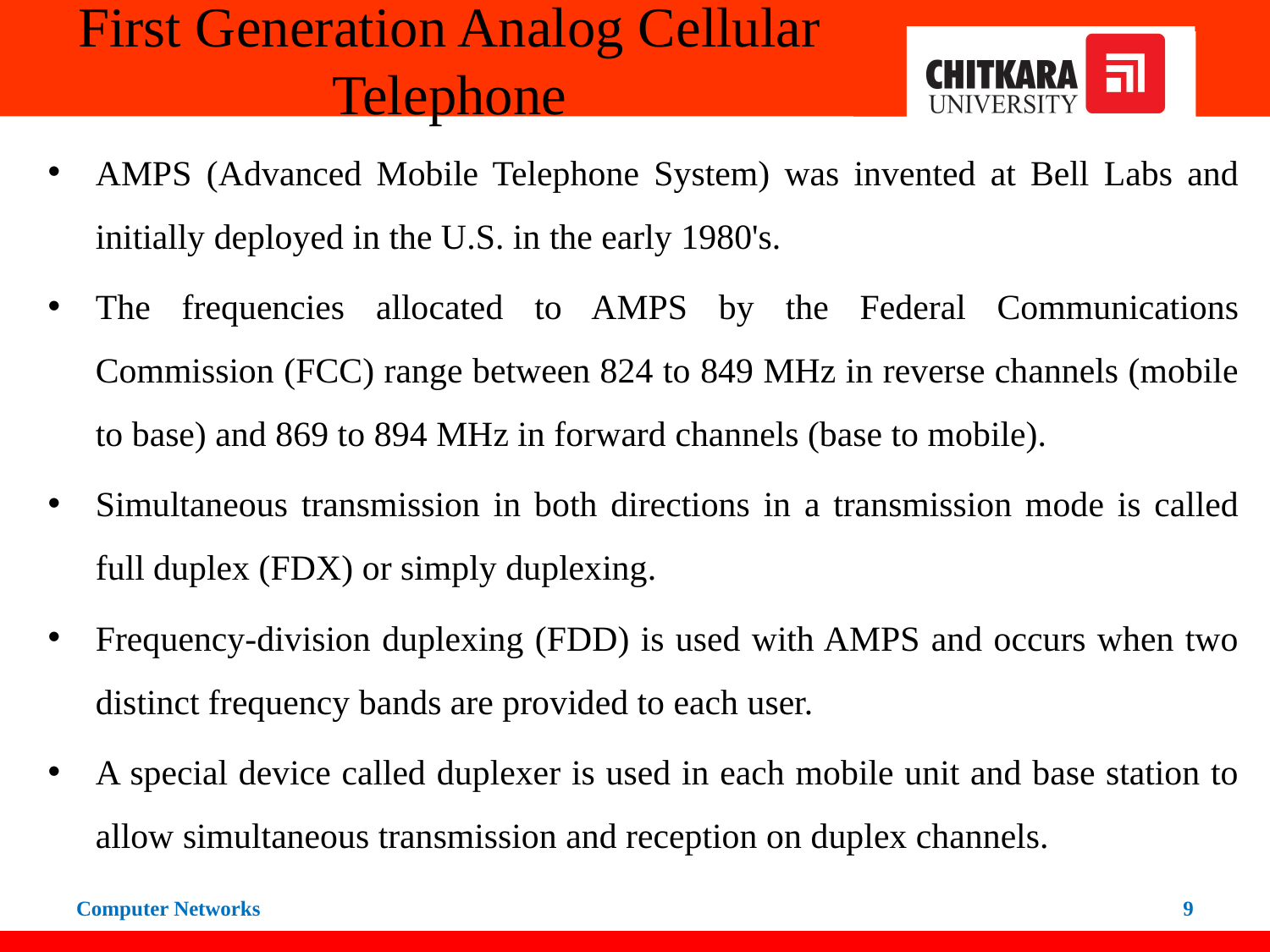

# First Generation Analog Cellular Telephone
AMPS (Advanced Mobile Telephone System) was invented at Bell Labs and initially deployed in the U.S. in the early 1980's.
The frequencies allocated to AMPS by the Federal Communications Commission (FCC) range between 824 to 849 MHz in reverse channels (mobile to base) and 869 to 894 MHz in forward channels (base to mobile).
Simultaneous transmission in both directions in a transmission mode is called full duplex (FDX) or simply duplexing.
Frequency-division duplexing (FDD) is used with AMPS and occurs when two distinct frequency bands are provided to each user.
A special device called duplexer is used in each mobile unit and base station to allow simultaneous transmission and reception on duplex channels.
Computer Networks
9